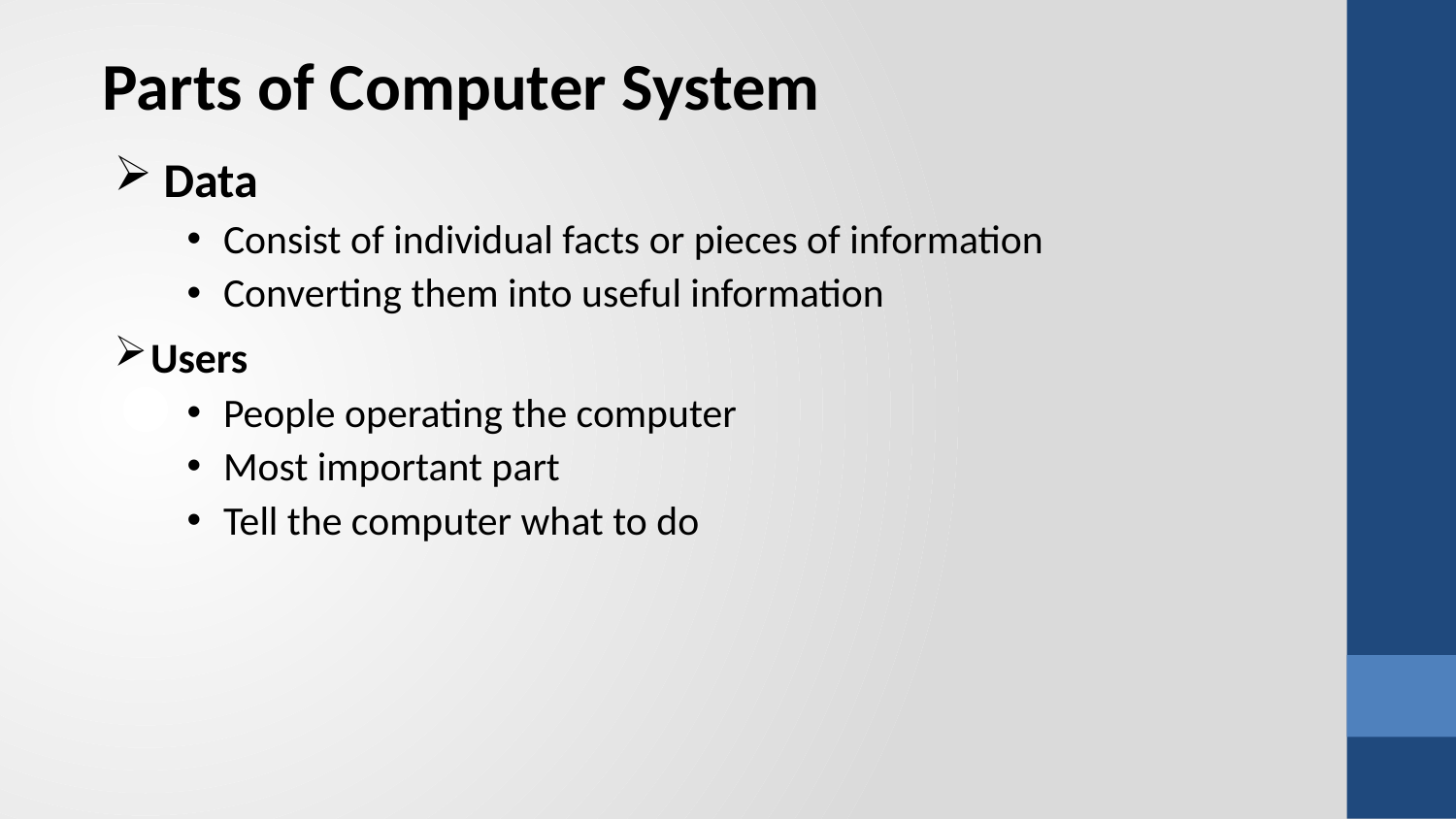

Parts of Computer System
 Data
Consist of individual facts or pieces of information
Converting them into useful information
Users
People operating the computer
Most important part
Tell the computer what to do